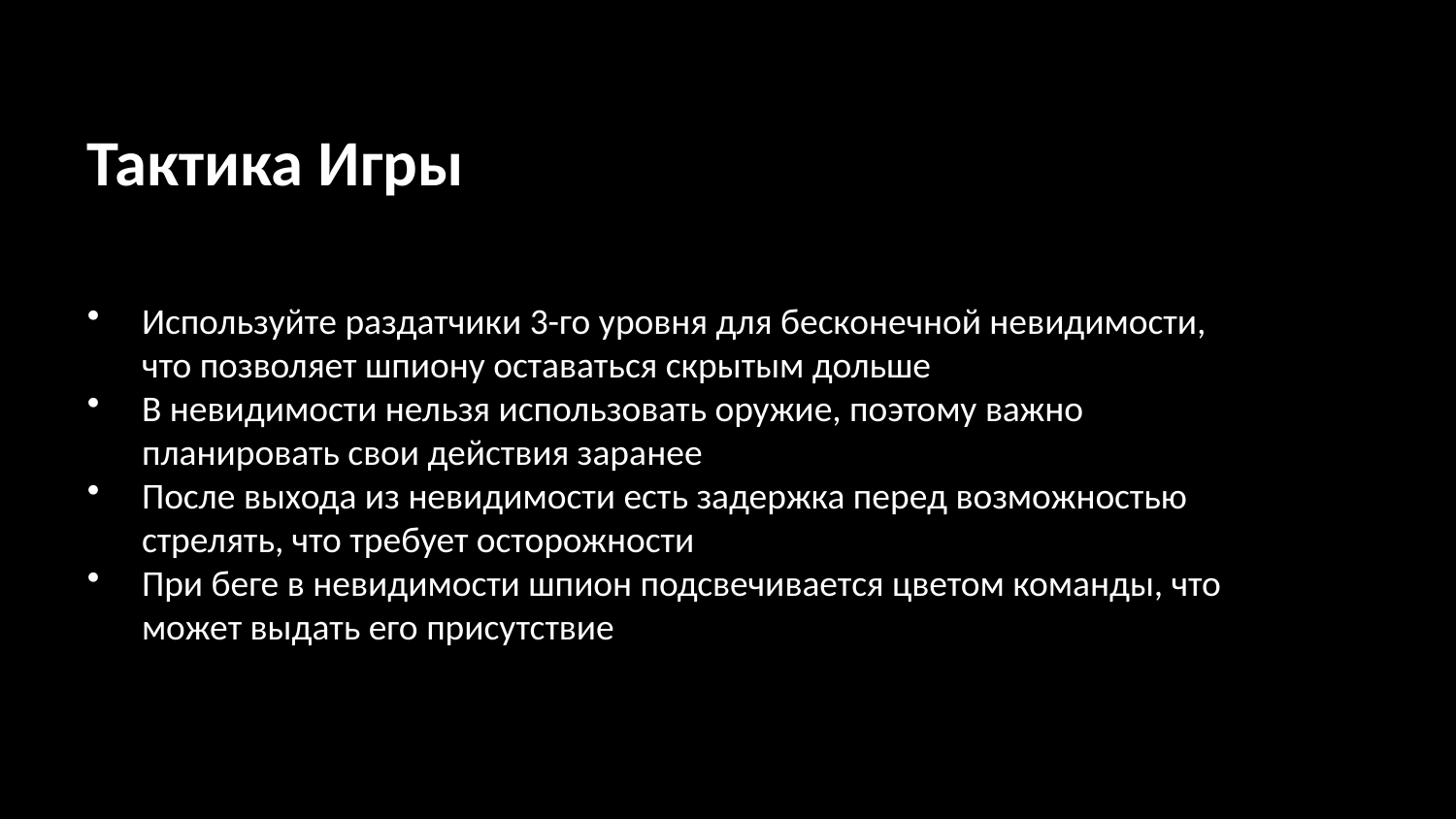

Тактика Игры
Используйте раздатчики 3-го уровня для бесконечной невидимости, что позволяет шпиону оставаться скрытым дольше
В невидимости нельзя использовать оружие, поэтому важно планировать свои действия заранее
После выхода из невидимости есть задержка перед возможностью стрелять, что требует осторожности
При беге в невидимости шпион подсвечивается цветом команды, что может выдать его присутствие